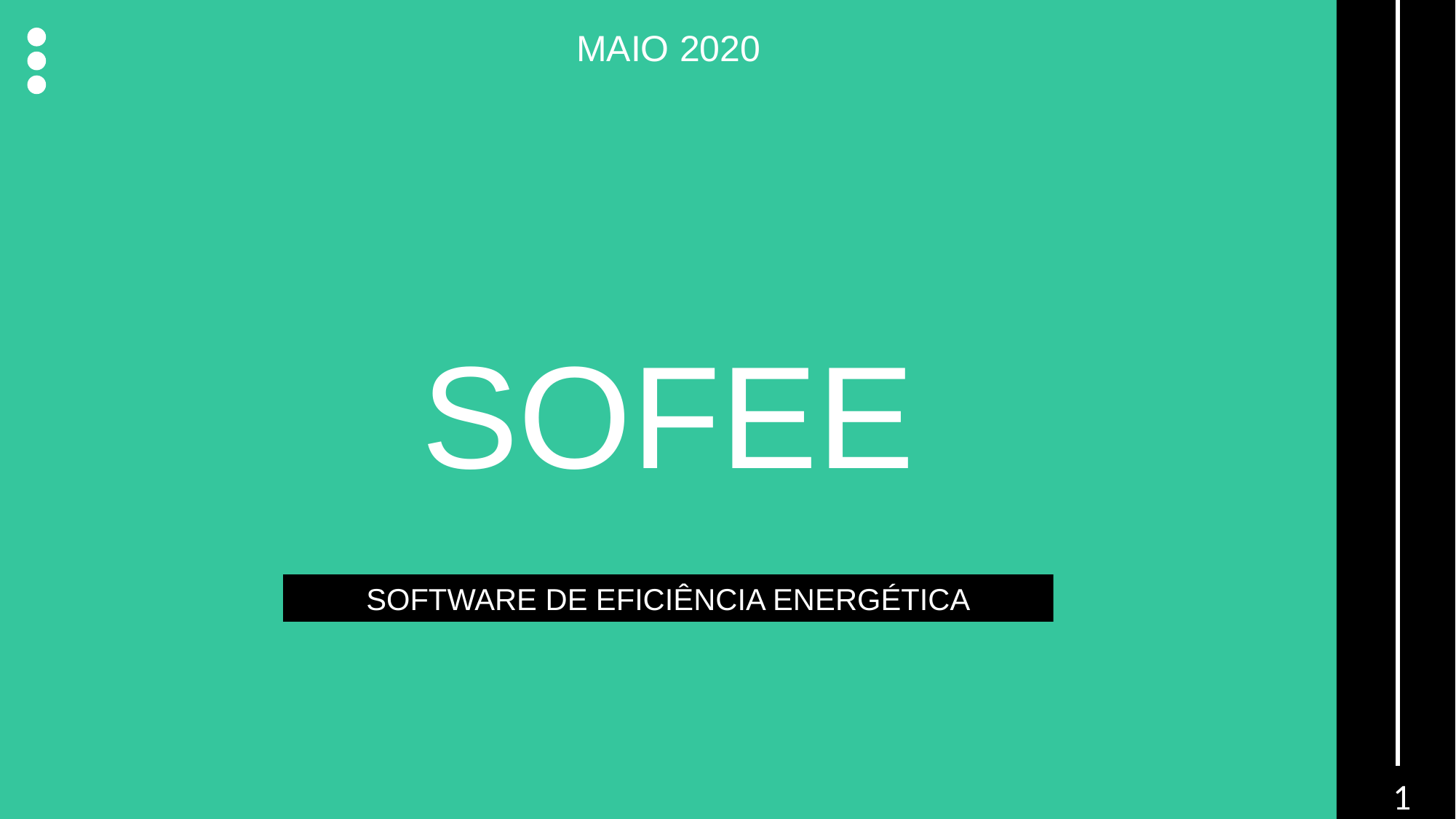

MAIO 2020

SOFEE
SOFTWARE DE EFICIÊNCIA ENERGÉTICA
1